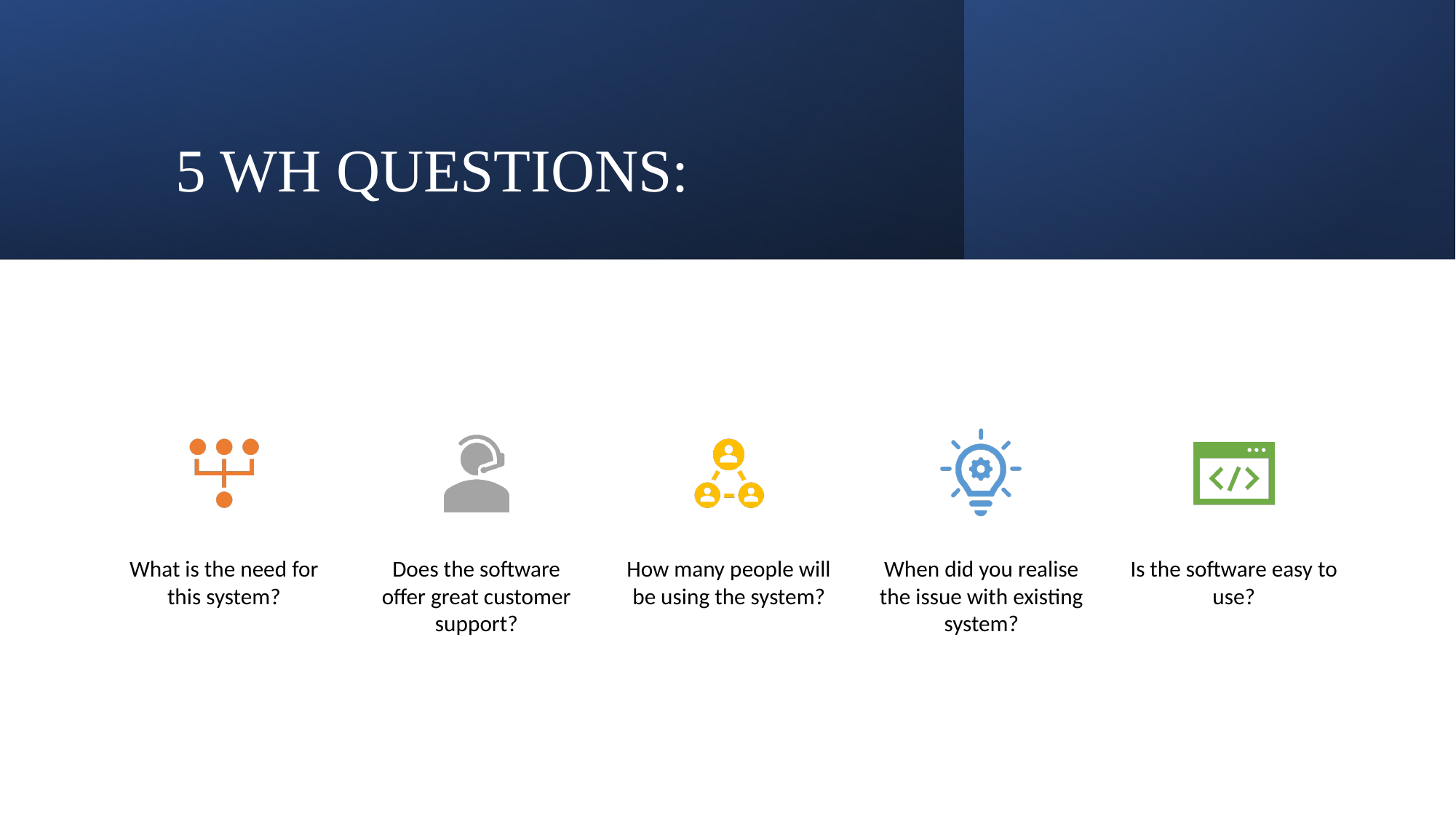

# 5 WH QUESTIONS:
What is the need for this system?
Does the software offer great customer support?
How many people will be using the system?
When did you realise the issue with existing system?
Is the software easy to use?